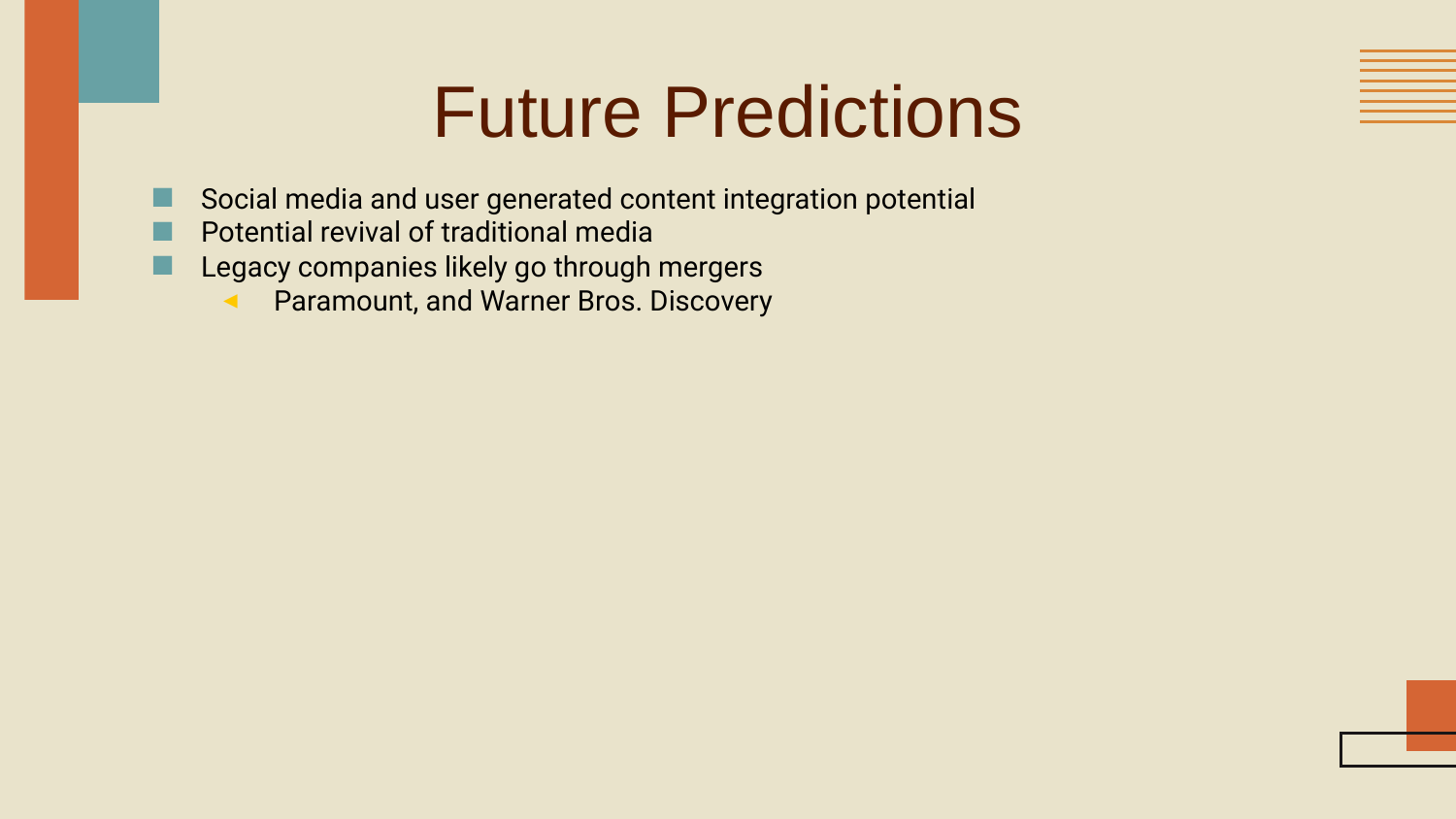

# Future Predictions
Social media and user generated content integration potential
Potential revival of traditional media
Legacy companies likely go through mergers
Paramount, and Warner Bros. Discovery